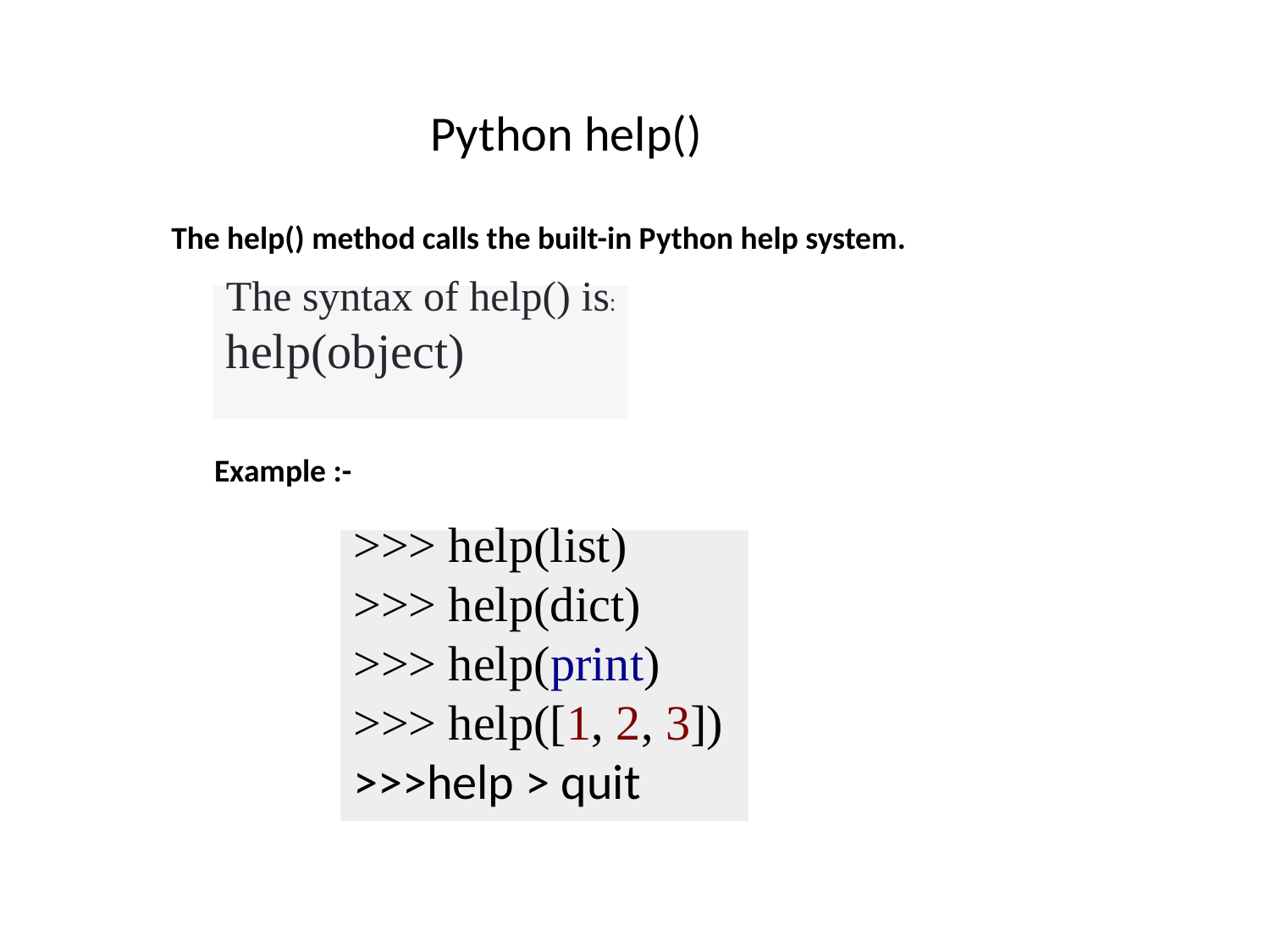

Python help()
The help() method calls the built-in Python help system.

The syntax of help() is:
help(object)
Example :-
>>> help(list)
>>> help(dict)
>>> help(print)
>>> help([1, 2, 3])
>>>help > quit